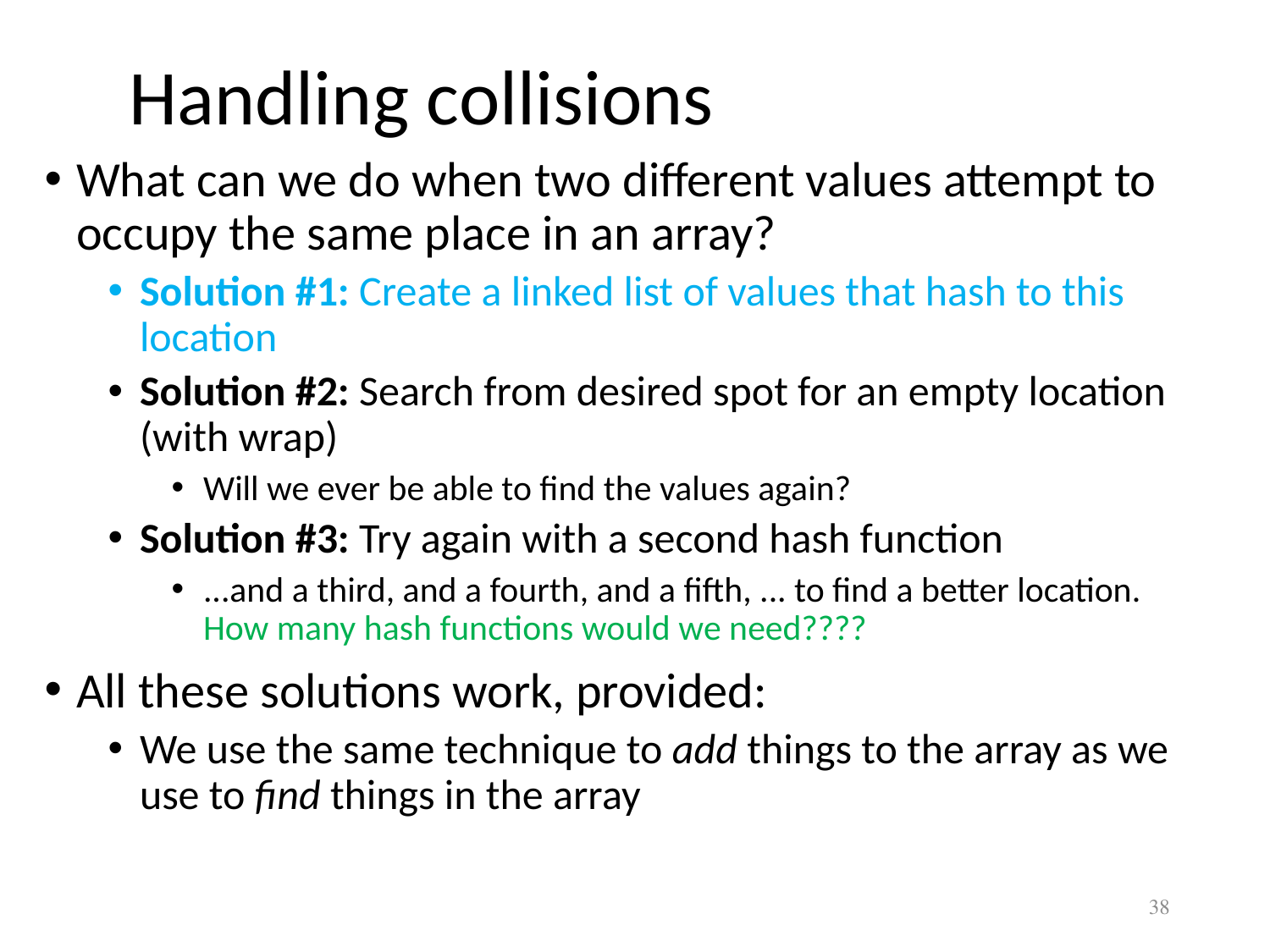

# Handling collisions
What can we do when two different values attempt to occupy the same place in an array?
Solution #1: Create a linked list of values that hash to this location
Solution #2: Search from desired spot for an empty location  (with wrap)
Will we ever be able to find the values again?
Solution #3: Try again with a second hash function
...and a third, and a fourth, and a fifth, ... to find a better location.  How many hash functions would we need????
All these solutions work, provided:
We use the same technique to add things to the array as we use to find things in the array
38